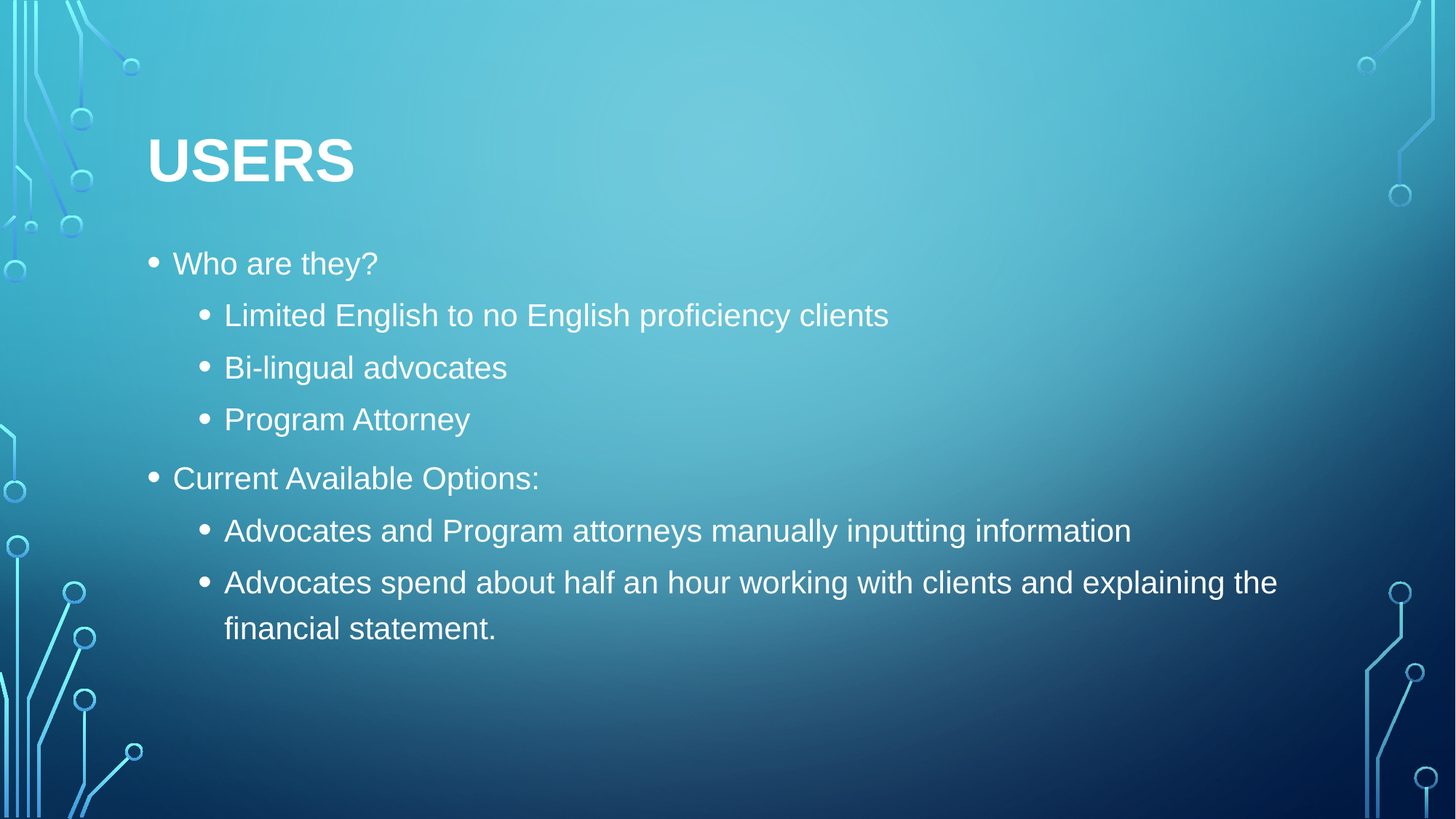

# USERS
Who are they?
Limited English to no English proficiency clients
Bi-lingual advocates
Program Attorney
Current Available Options:
Advocates and Program attorneys manually inputting information
Advocates spend about half an hour working with clients and explaining the financial statement.